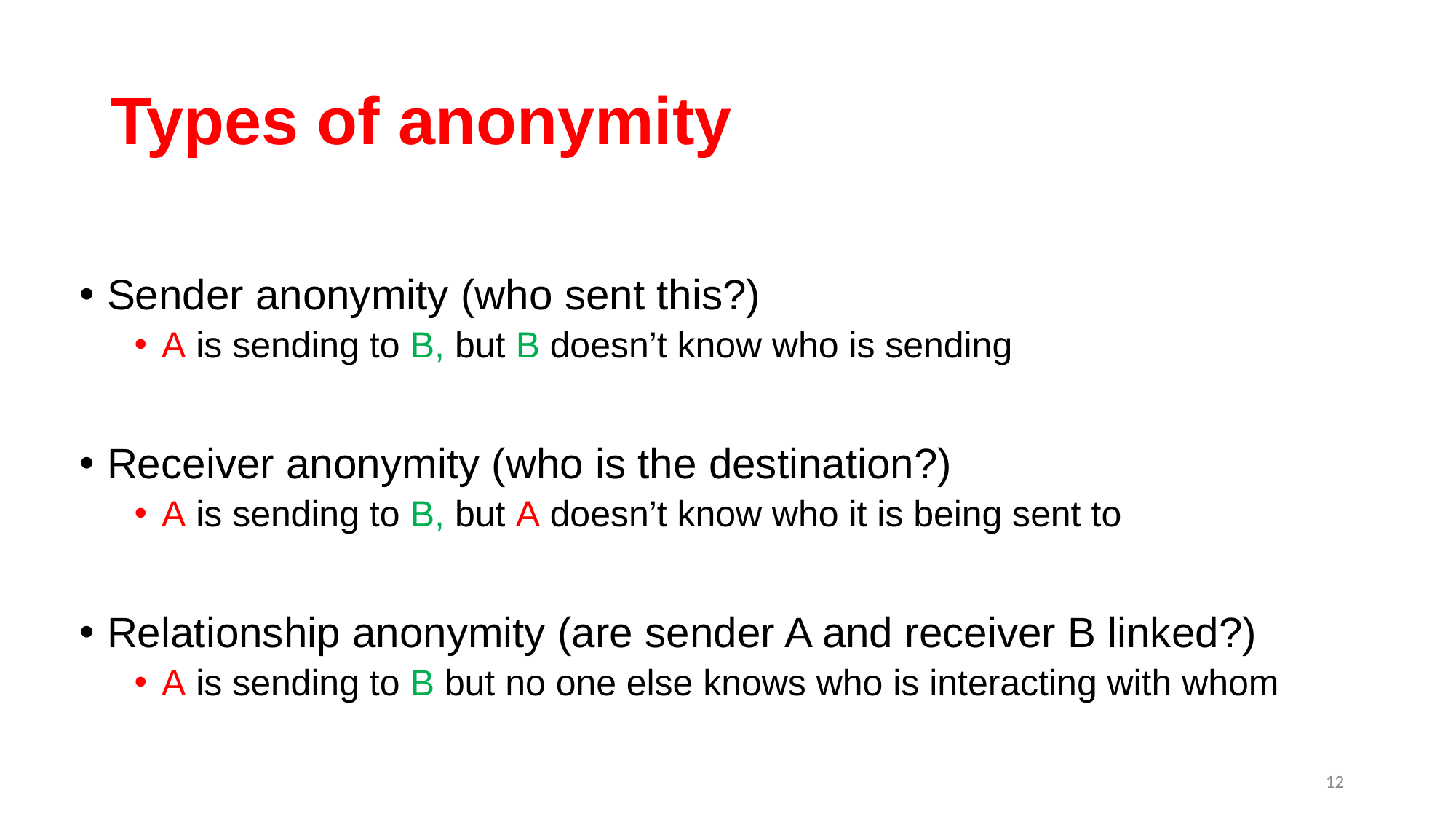

# Types of anonymity

Sender anonymity (who sent this?)
A is sending to B, but B doesn’t know who is sending

Receiver anonymity (who is the destination?)
A is sending to B, but A doesn’t know who it is being sent to

Relationship anonymity (are sender A and receiver B linked?)
A is sending to B but no one else knows who is interacting with whom

12